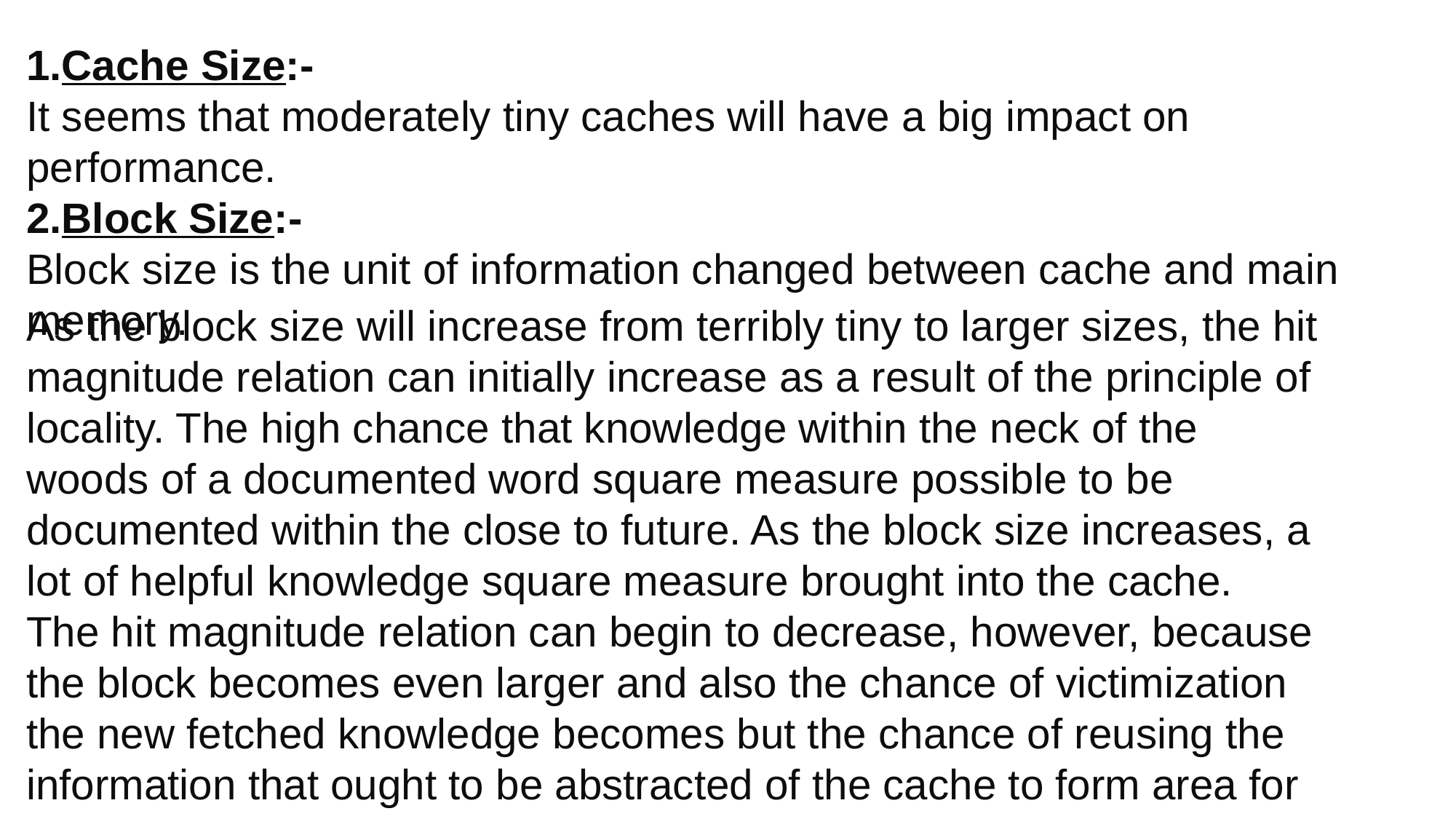

Cache Size:-
It seems that moderately tiny caches will have a big impact on performance.
Block Size:-
Block size is the unit of information changed between cache and main memory.
As the block size will increase from terribly tiny to larger sizes, the hit magnitude relation can initially increase as a result of the principle of locality. The high chance that knowledge within the neck of the woods of a documented word square measure possible to be documented within the close to future. As the block size increases, a lot of helpful knowledge square measure brought into the cache.
The hit magnitude relation can begin to decrease, however, because the block becomes even larger and also the chance of victimization the new fetched knowledge becomes but the chance of reusing the information that ought to be abstracted of the cache to form area for the new block.